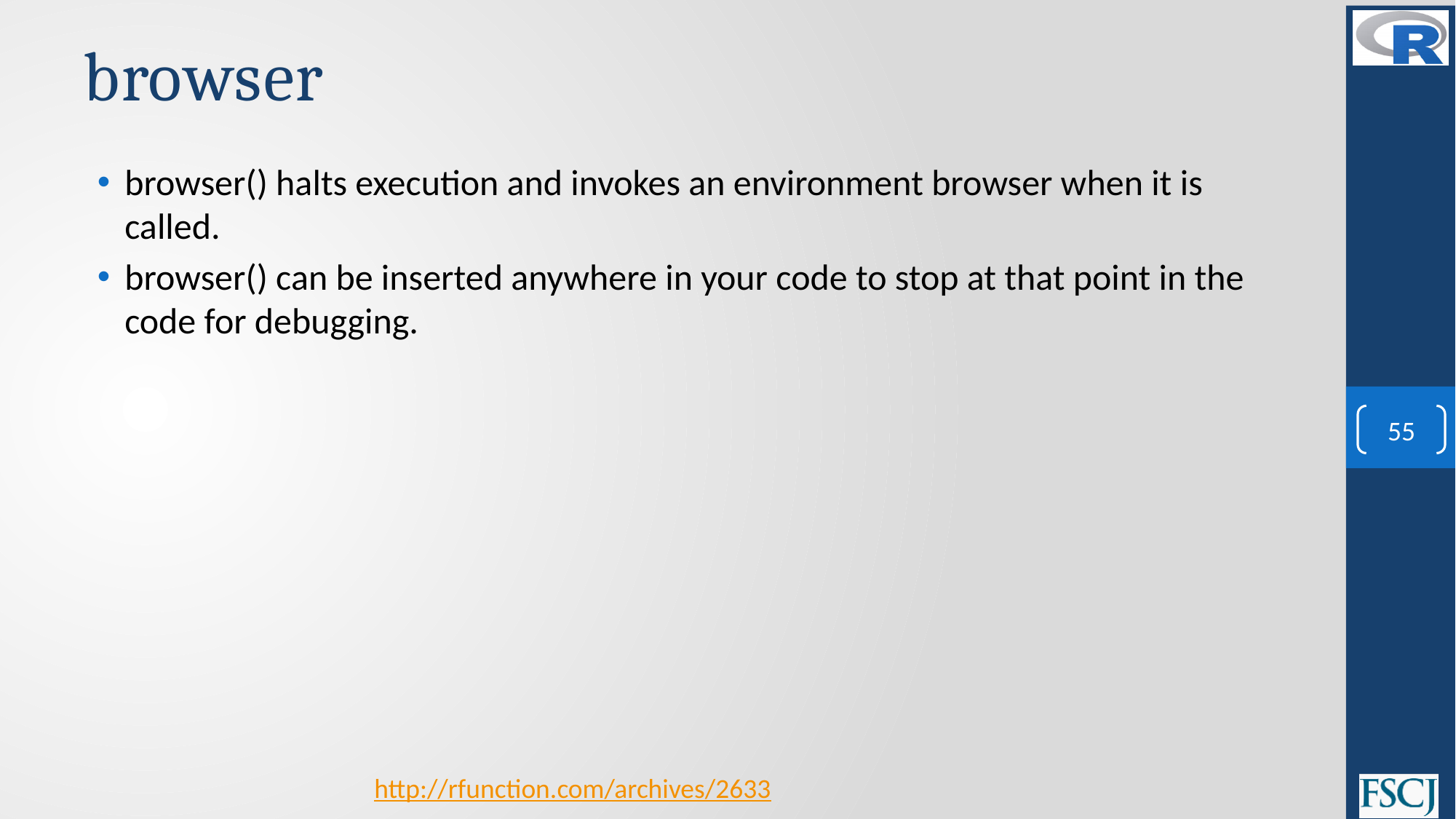

# browser
browser() halts execution and invokes an environment browser when it is called.
browser() can be inserted anywhere in your code to stop at that point in the code for debugging.

55
http://rfunction.com/archives/2633